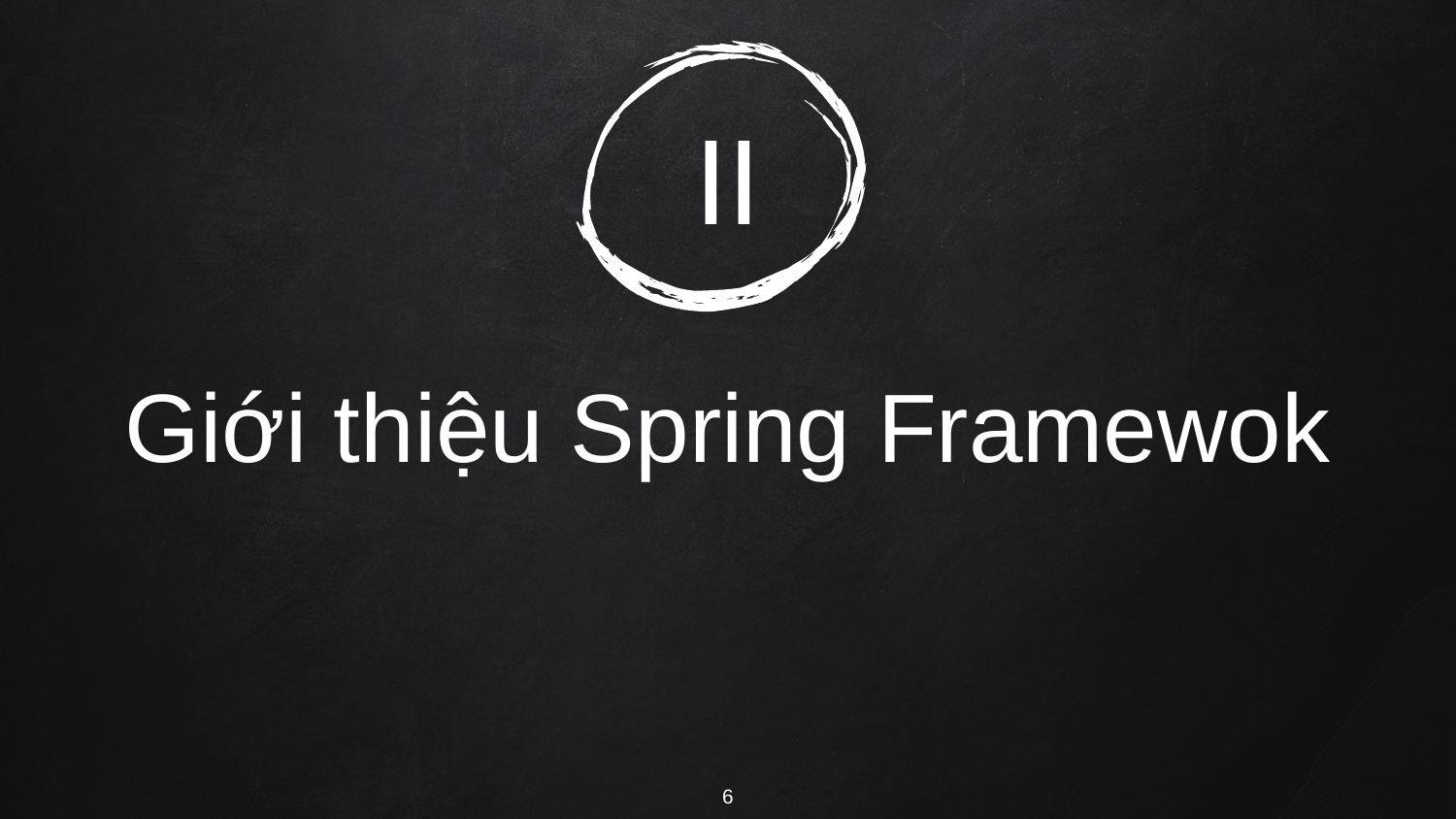

# II

Giới thiệu Spring Framewok
6